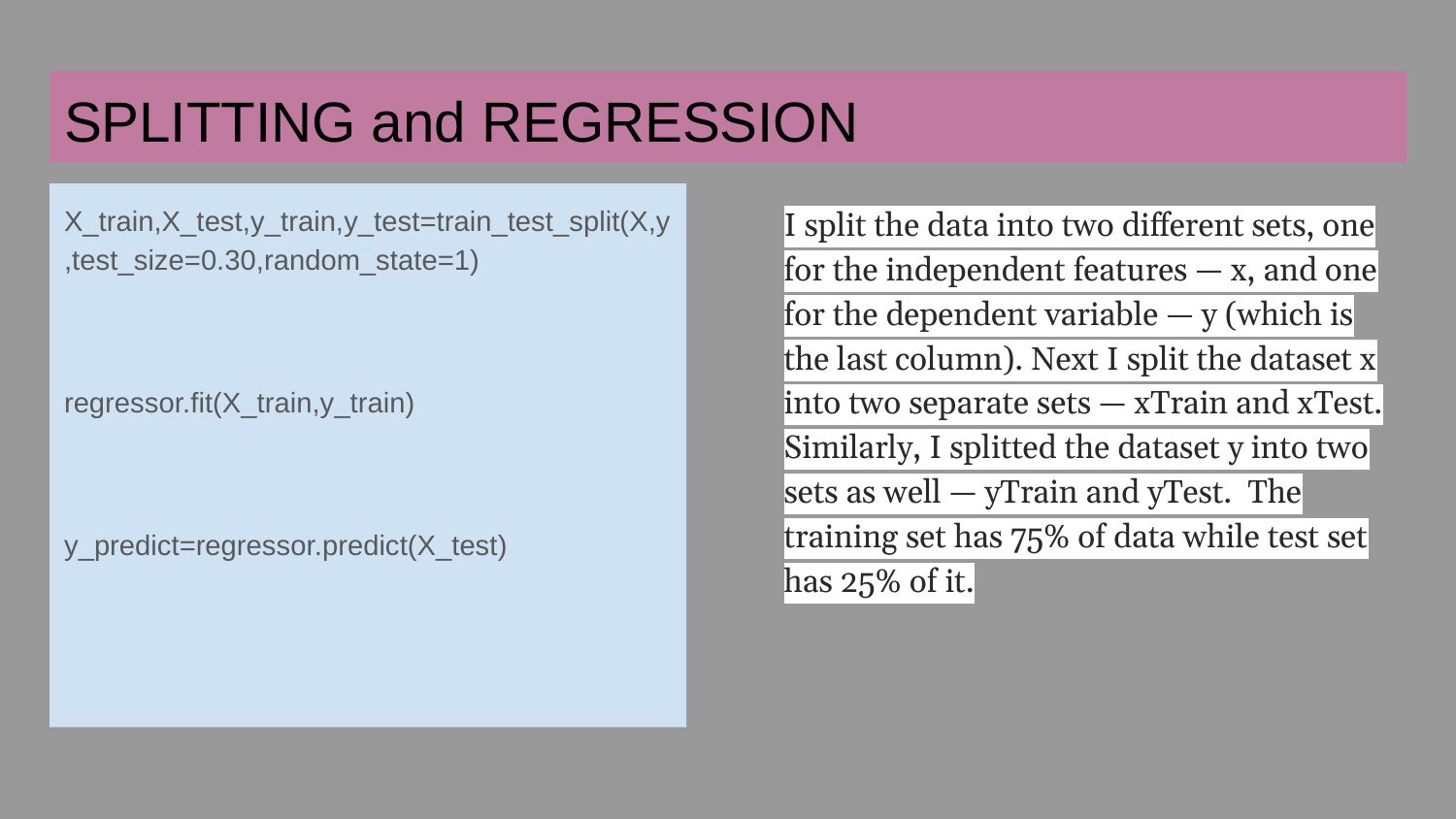

# SPLITTING and REGRESSION
X_train,X_test,y_train,y_test=train_test_split(X,y,test_size=0.30,random_state=1)

regressor.fit(X_train,y_train)

y_predict=regressor.predict(X_test)

I split the data into two different sets, one for the independent features — x, and one for the dependent variable — y (which is the last column). Next I split the dataset x into two separate sets — xTrain and xTest. Similarly, I splitted the dataset y into two sets as well — yTrain and yTest.  The training set has 75% of data while test set has 25% of it.